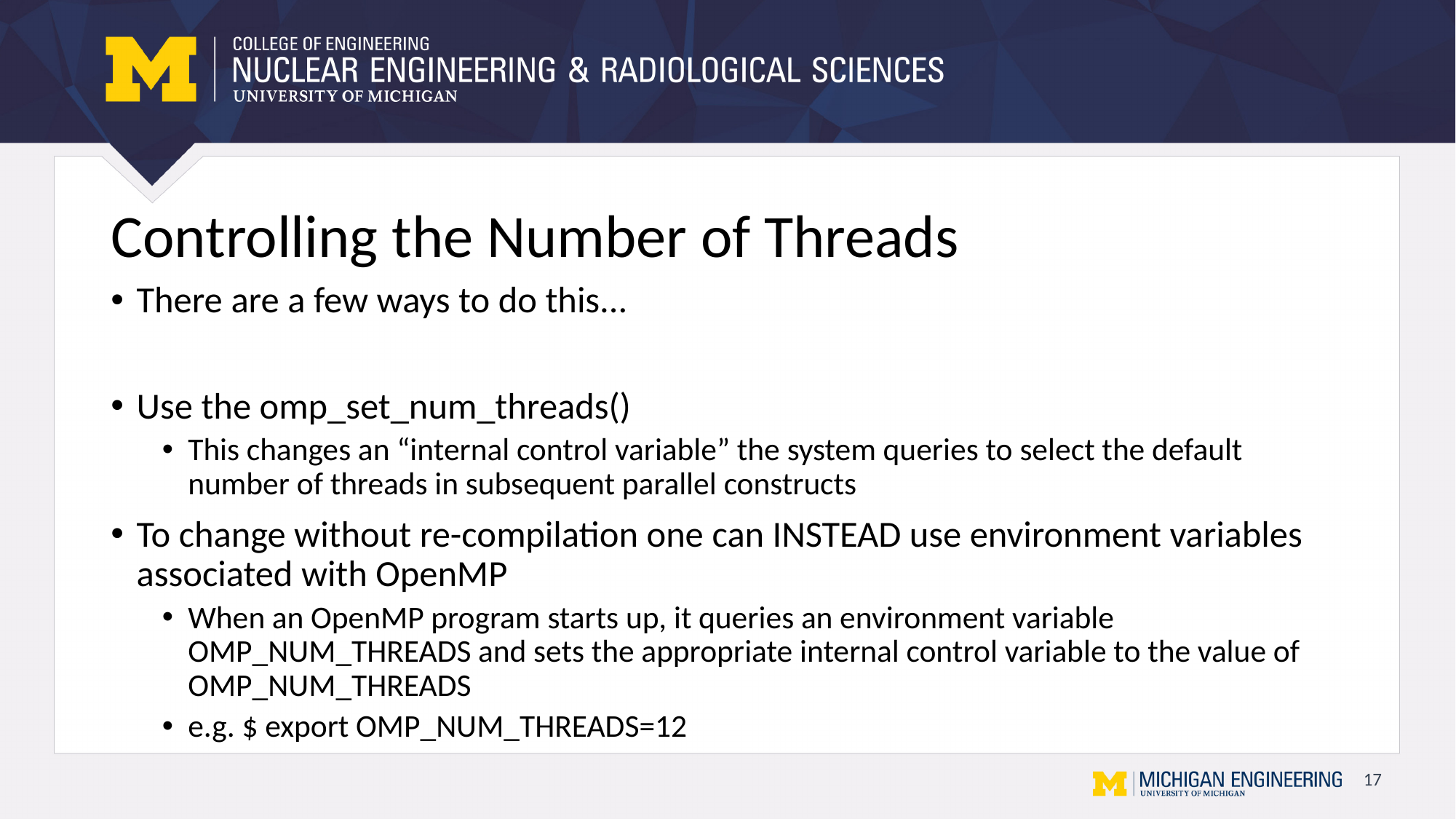

# Controlling the Number of Threads
There are a few ways to do this...

Use the omp_set_num_threads()
This changes an “internal control variable” the system queries to select the default number of threads in subsequent parallel constructs
To change without re-compilation one can INSTEAD use environment variables associated with OpenMP
When an OpenMP program starts up, it queries an environment variable OMP_NUM_THREADS and sets the appropriate internal control variable to the value of OMP_NUM_THREADS
e.g. $ export OMP_NUM_THREADS=12